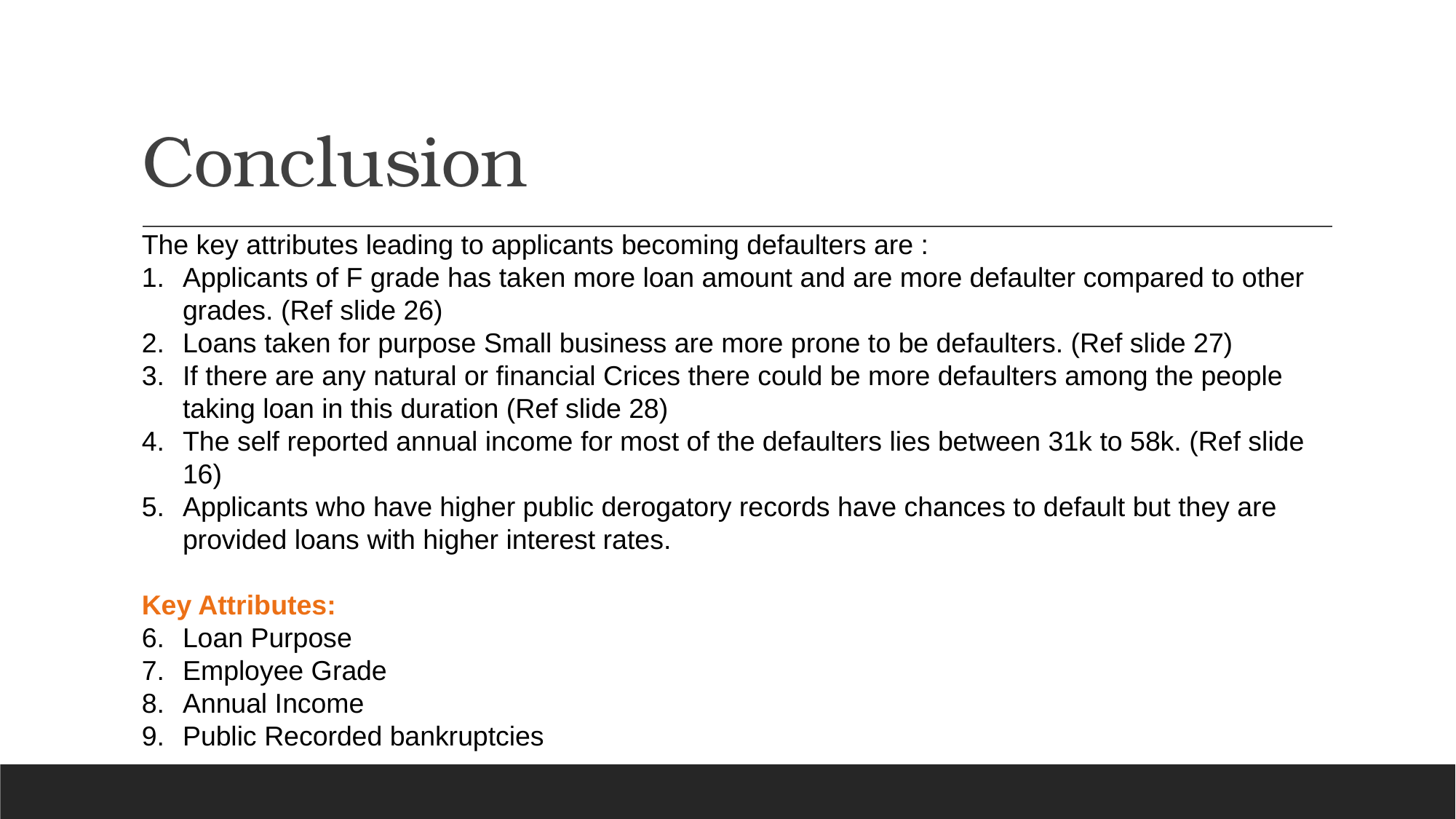

# Conclusion
The key attributes leading to applicants becoming defaulters are :
Applicants of F grade has taken more loan amount and are more defaulter compared to other grades. (Ref slide 26)
Loans taken for purpose Small business are more prone to be defaulters. (Ref slide 27)
If there are any natural or financial Crices there could be more defaulters among the people taking loan in this duration (Ref slide 28)
The self reported annual income for most of the defaulters lies between 31k to 58k. (Ref slide 16)
Applicants who have higher public derogatory records have chances to default but they are provided loans with higher interest rates.

Key Attributes:
Loan Purpose
Employee Grade
Annual Income
Public Recorded bankruptcies